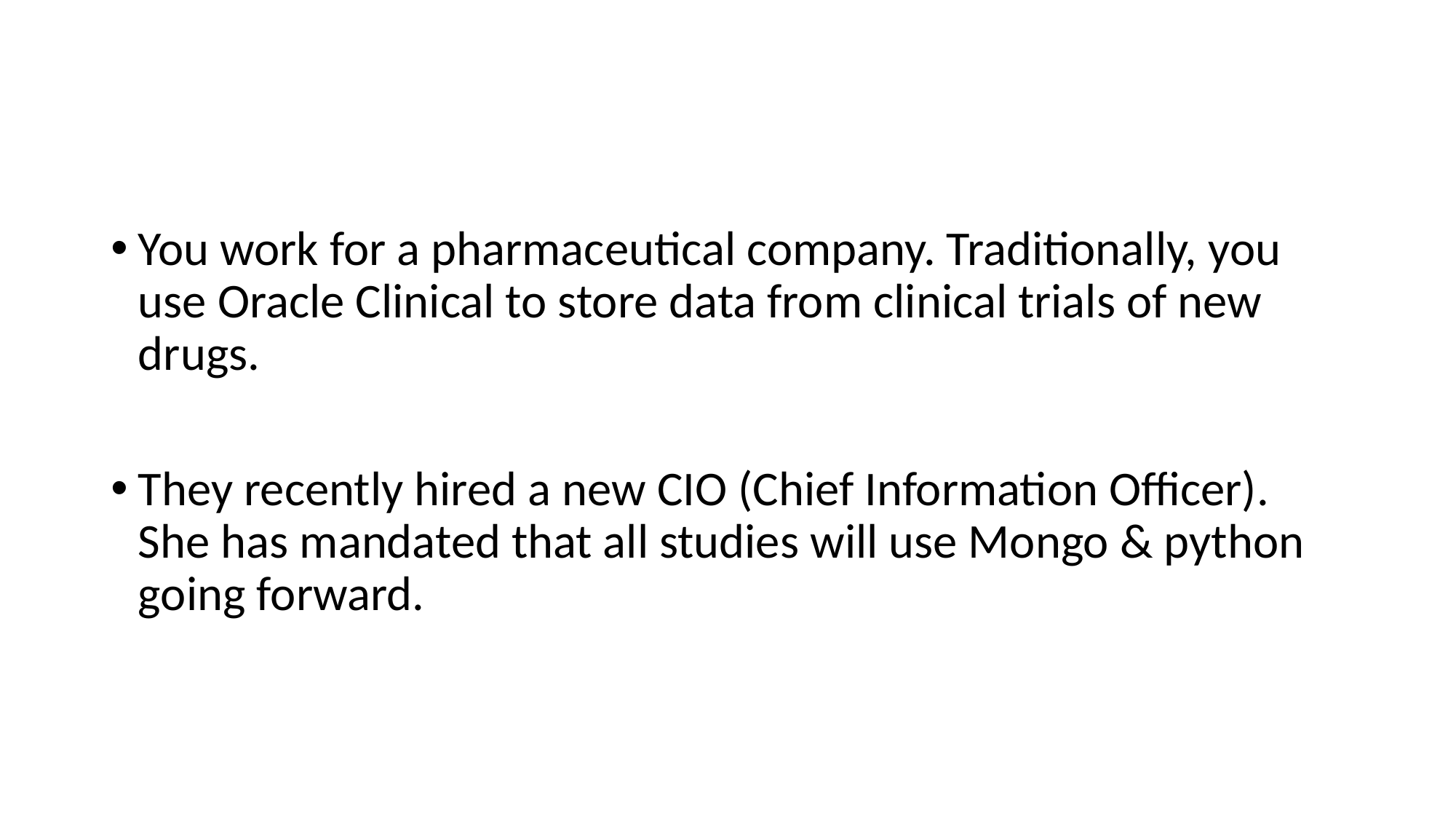

#
You work for a pharmaceutical company. Traditionally, you use Oracle Clinical to store data from clinical trials of new drugs.

They recently hired a new CIO (Chief Information Officer). She has mandated that all studies will use Mongo & python going forward.